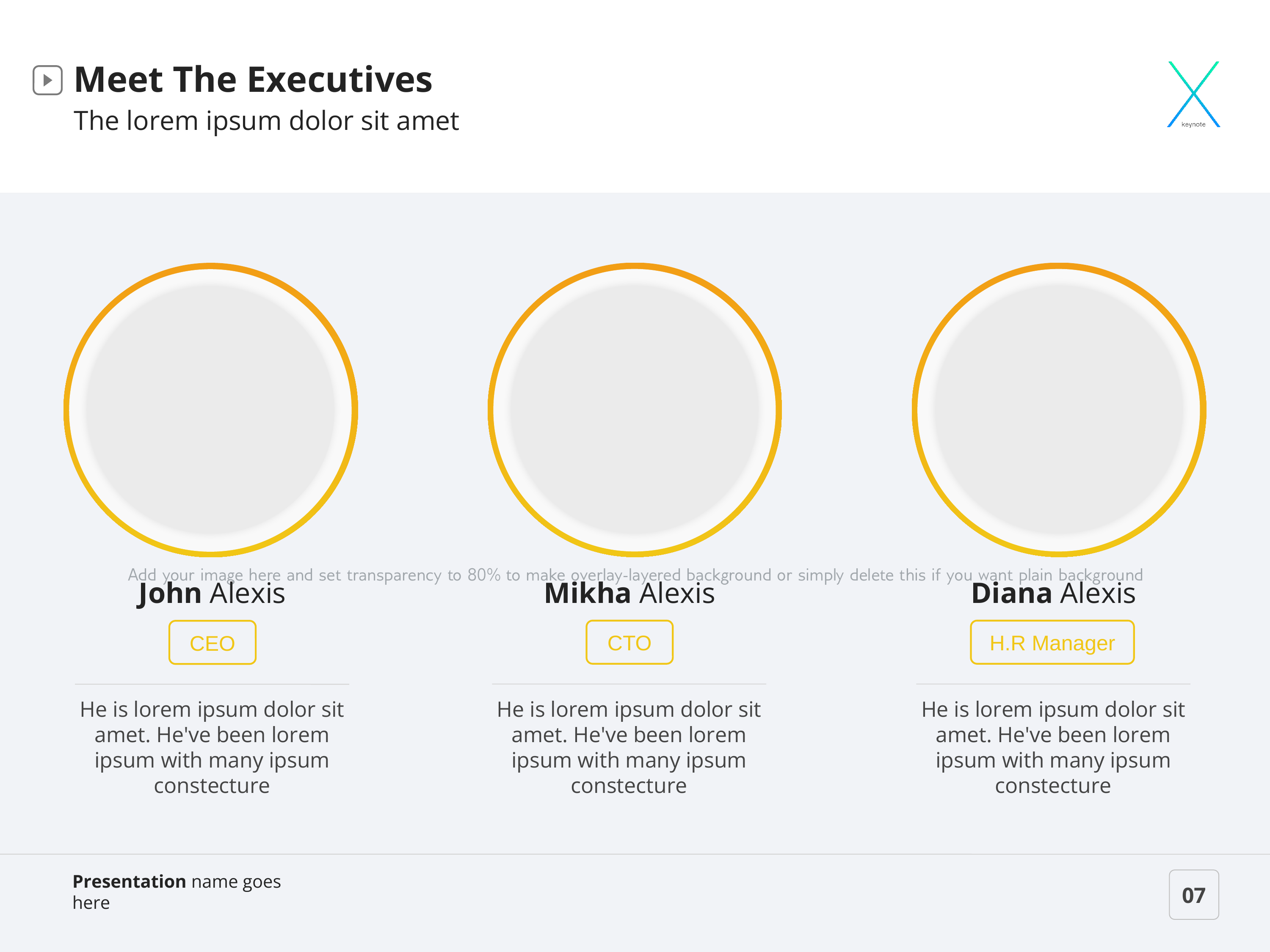

Meet The Executives
The lorem ipsum dolor sit amet

Mikha Alexis
CTO

He is lorem ipsum dolor sit amet. He've been lorem ipsum with many ipsum constecture

Diana Alexis
H.R Manager

He is lorem ipsum dolor sit amet. He've been lorem ipsum with many ipsum constecture

John Alexis
CEO

He is lorem ipsum dolor sit amet. He've been lorem ipsum with many ipsum constecture
07